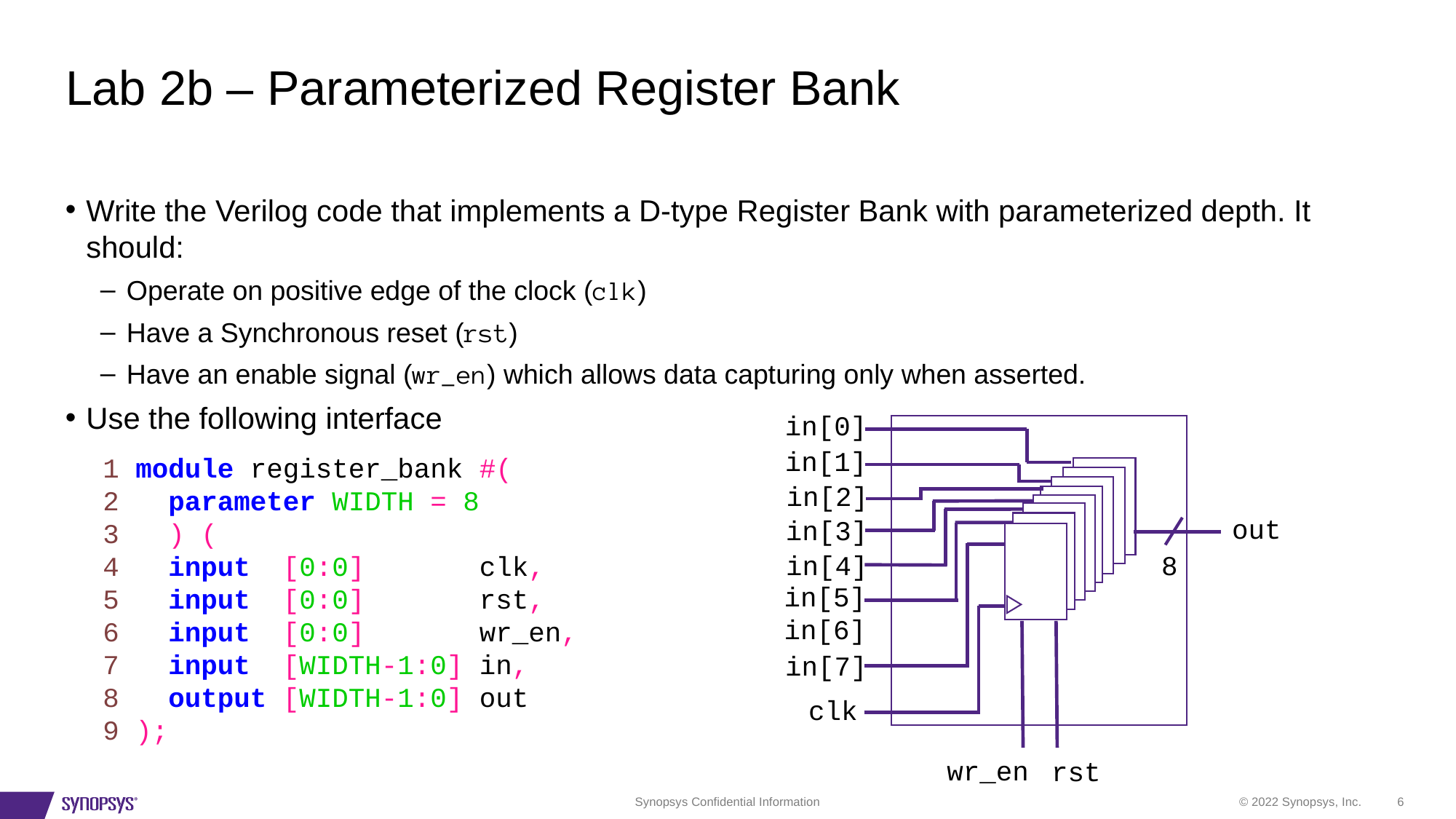

# Lab 2b – Parameterized Register Bank
Write the Verilog code that implements a D-type Register Bank with parameterized depth. It should:
Operate on positive edge of the clock (clk)
Have a Synchronous reset (rst)
Have an enable signal (wr_en) which allows data capturing only when asserted.
Use the following interface

in[0]

in[1]

in[2]

out
in[3]

in[4]

in[5]

in[6]

in[7]

clk
wr_en
rst
1 module register_bank #(
2   parameter WIDTH = 8
3   ) (
4   input  [0:0]       clk,
5   input  [0:0]       rst,
6   input  [0:0]       wr_en,
7   input  [WIDTH-1:0] in,
8   output [WIDTH-1:0] out
9 );
8